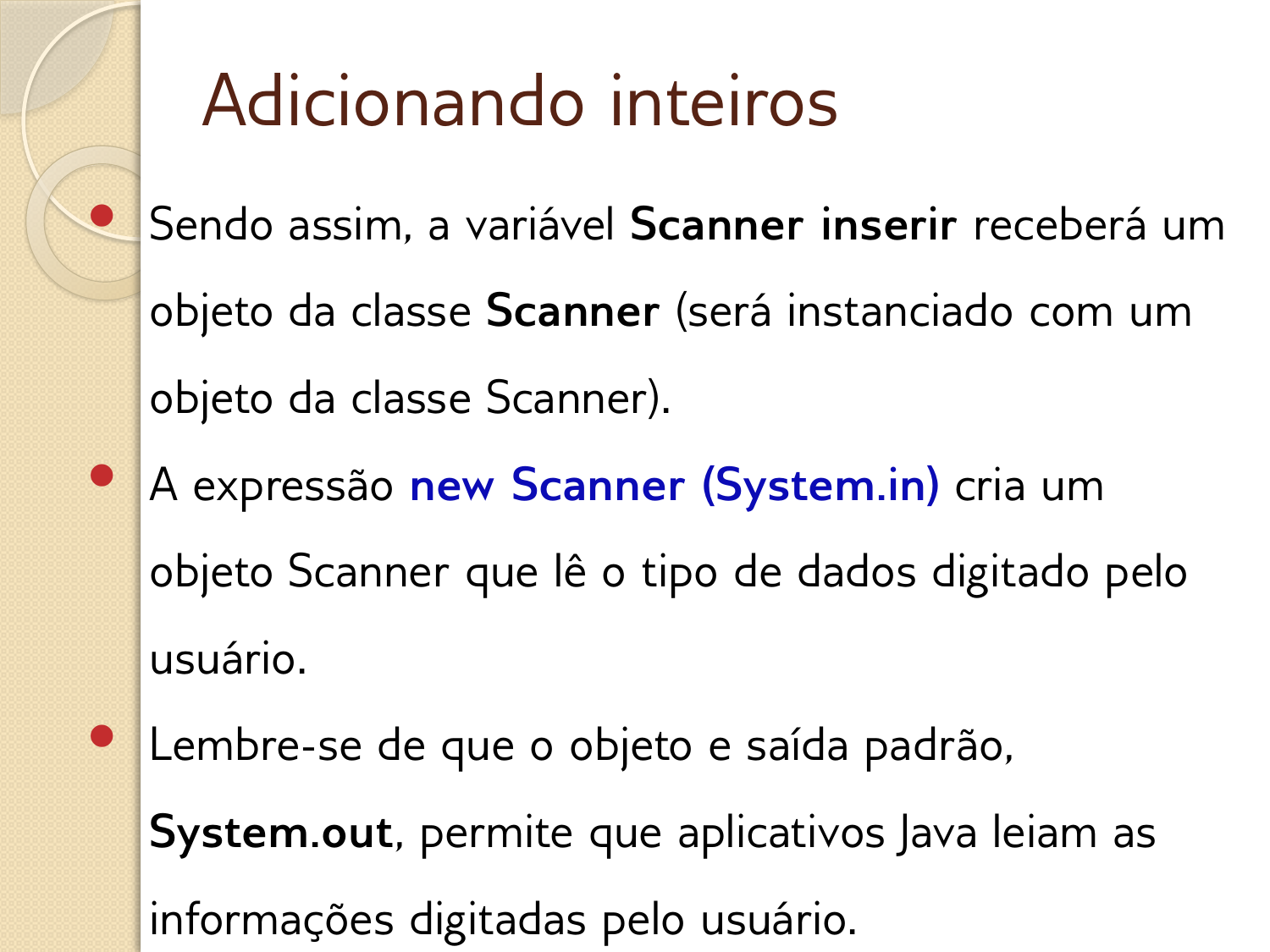

# Adicionando inteiros
Sendo assim, a variável Scanner inserir receberá um objeto da classe Scanner (será instanciado com um objeto da classe Scanner).
A expressão new Scanner (System.in) cria um objeto Scanner que lê o tipo de dados digitado pelo usuário.
Lembre-se de que o objeto e saída padrão, System.out, permite que aplicativos Java leiam as informações digitadas pelo usuário.